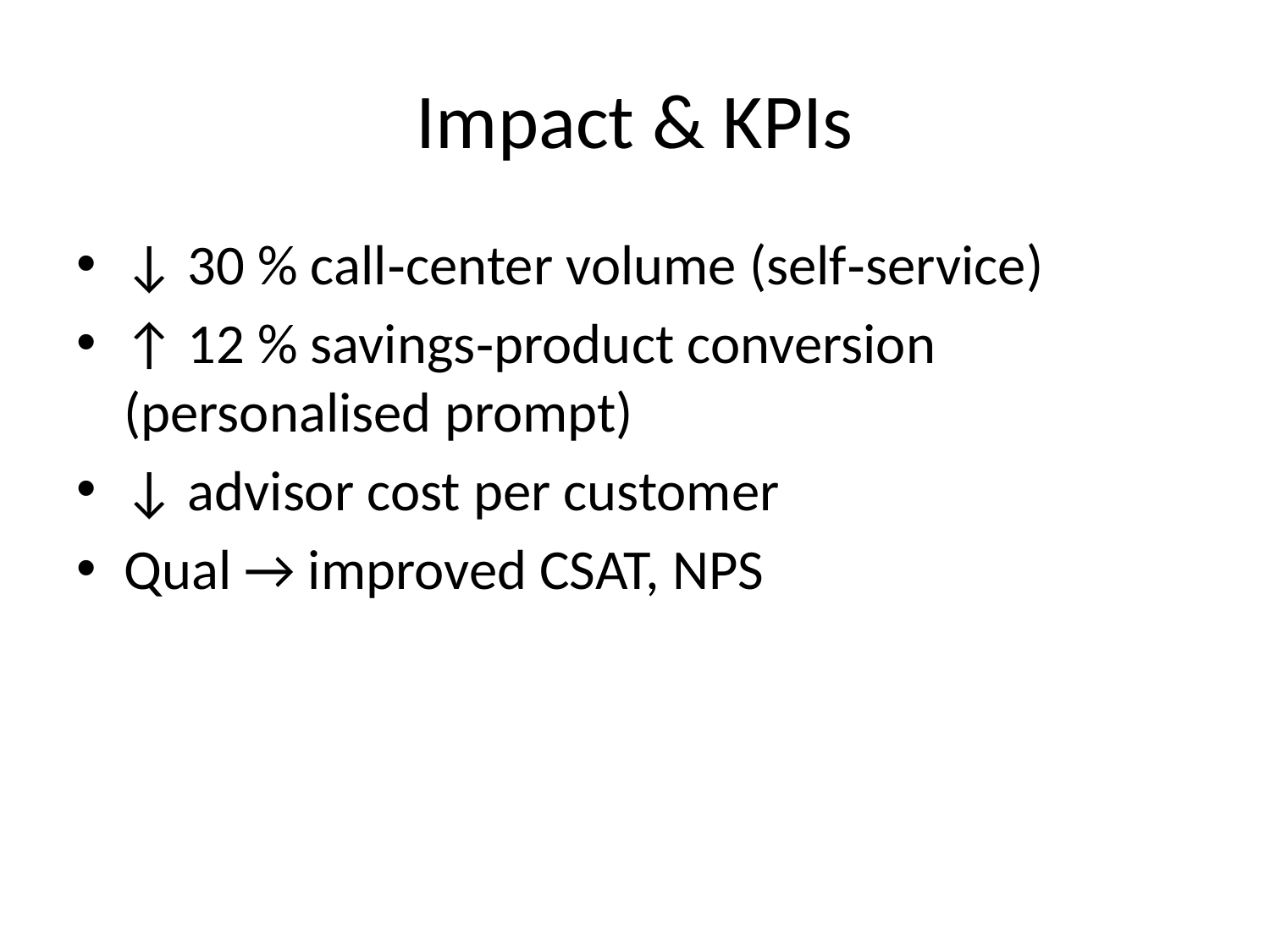

# Impact & KPIs
↓ 30 % call‑center volume (self‑service)
↑ 12 % savings‑product conversion (personalised prompt)
↓ advisor cost per customer
Qual → improved CSAT, NPS